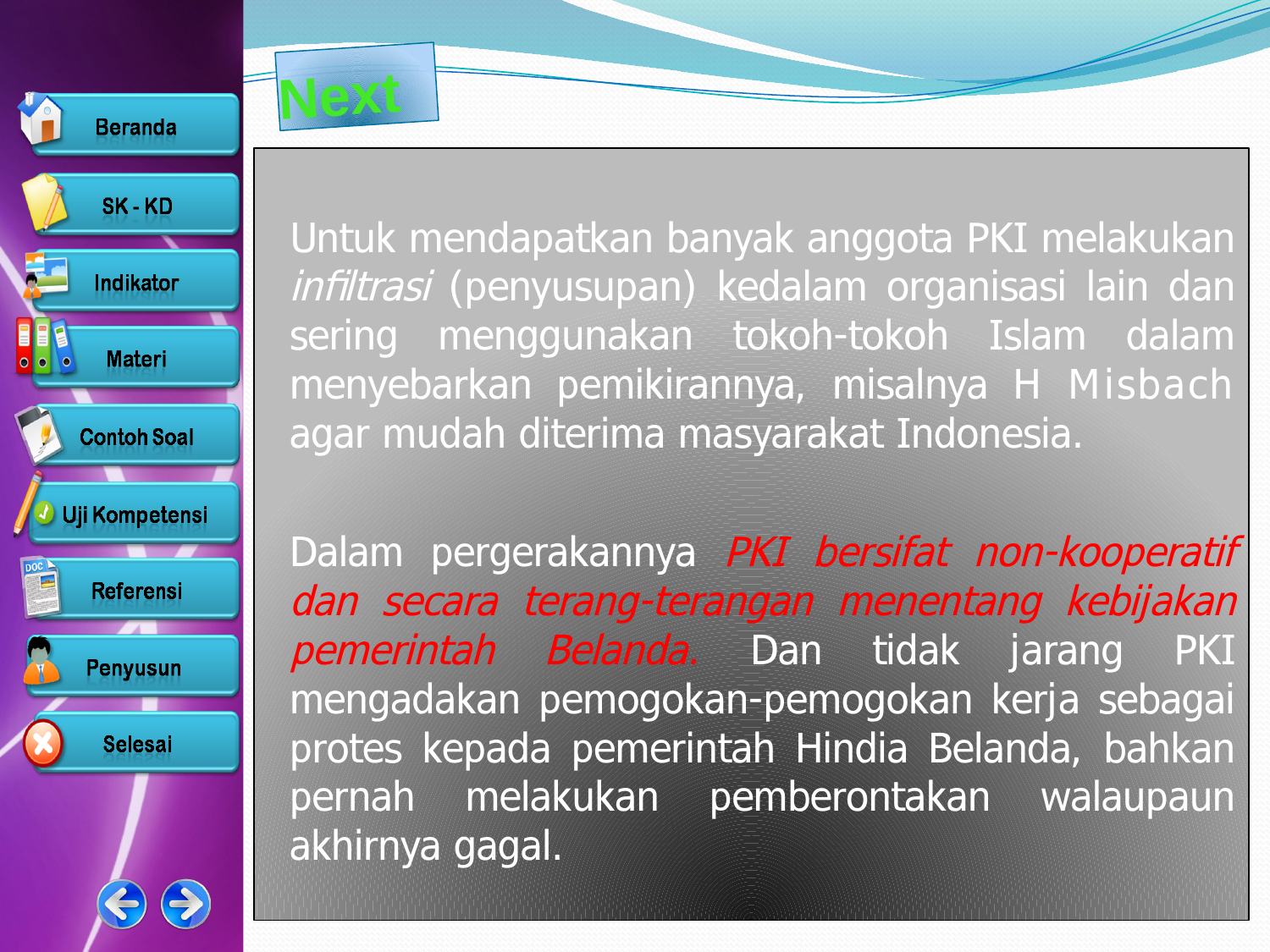

# Next

Untuk mendapatkan banyak anggota PKI melakukan infiltrasi (penyusupan) kedalam organisasi lain dan sering menggunakan tokoh-tokoh Islam dalam menyebarkan pemikirannya, misalnya H Misbach agar mudah diterima masyarakat Indonesia.

Dalam pergerakannya PKI bersifat non-kooperatif dan secara terang-terangan menentang kebijakan pemerintah Belanda. Dan tidak jarang PKI mengadakan pemogokan-pemogokan kerja sebagai protes kepada pemerintah Hindia Belanda, bahkan pernah melakukan pemberontakan walaupaun akhirnya gagal.